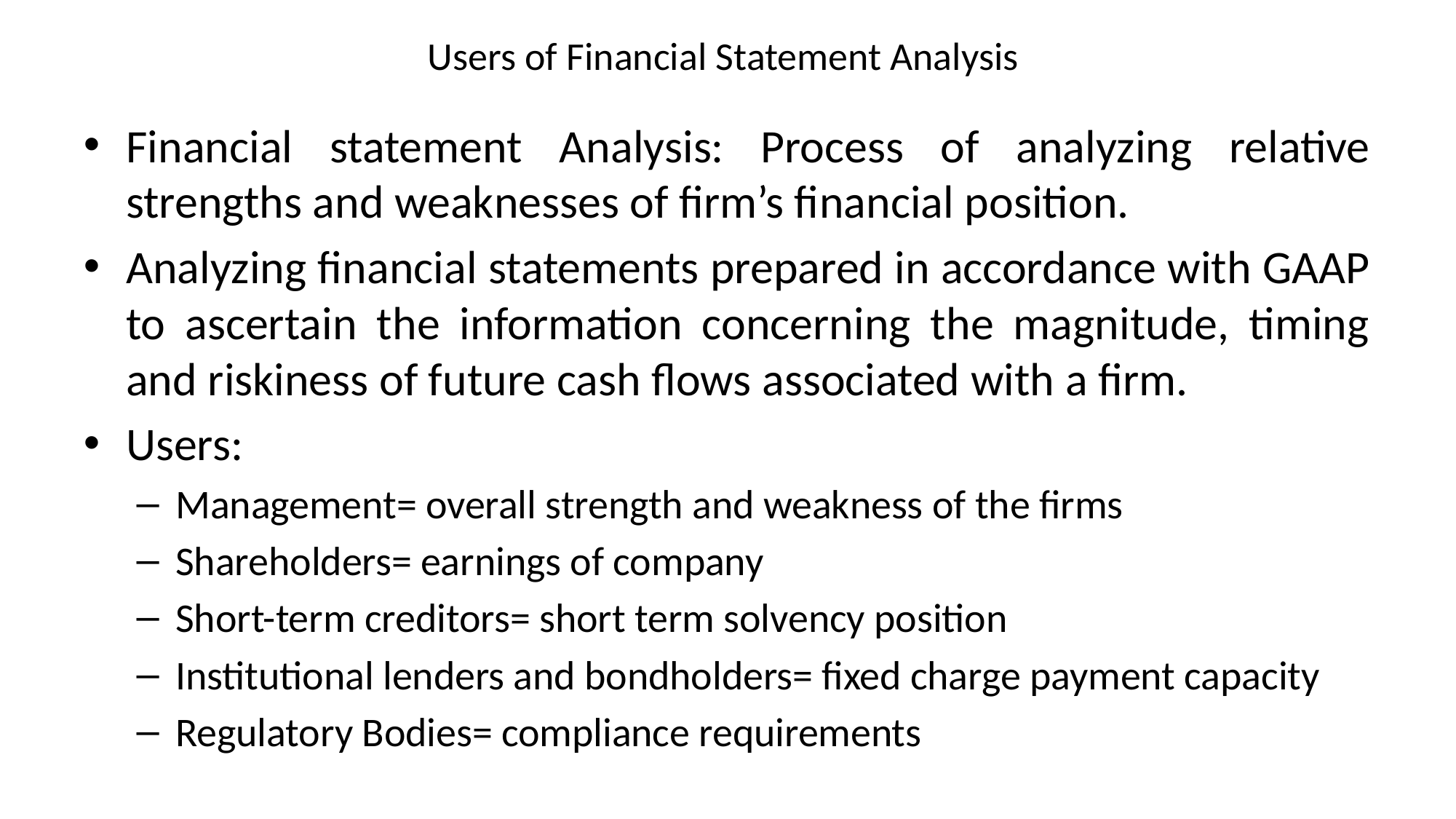

# Users of Financial Statement Analysis
Financial statement Analysis: Process of analyzing relative strengths and weaknesses of firm’s financial position.
Analyzing financial statements prepared in accordance with GAAP to ascertain the information concerning the magnitude, timing and riskiness of future cash flows associated with a firm.
Users:
Management= overall strength and weakness of the firms
Shareholders= earnings of company
Short-term creditors= short term solvency position
Institutional lenders and bondholders= fixed charge payment capacity
Regulatory Bodies= compliance requirements